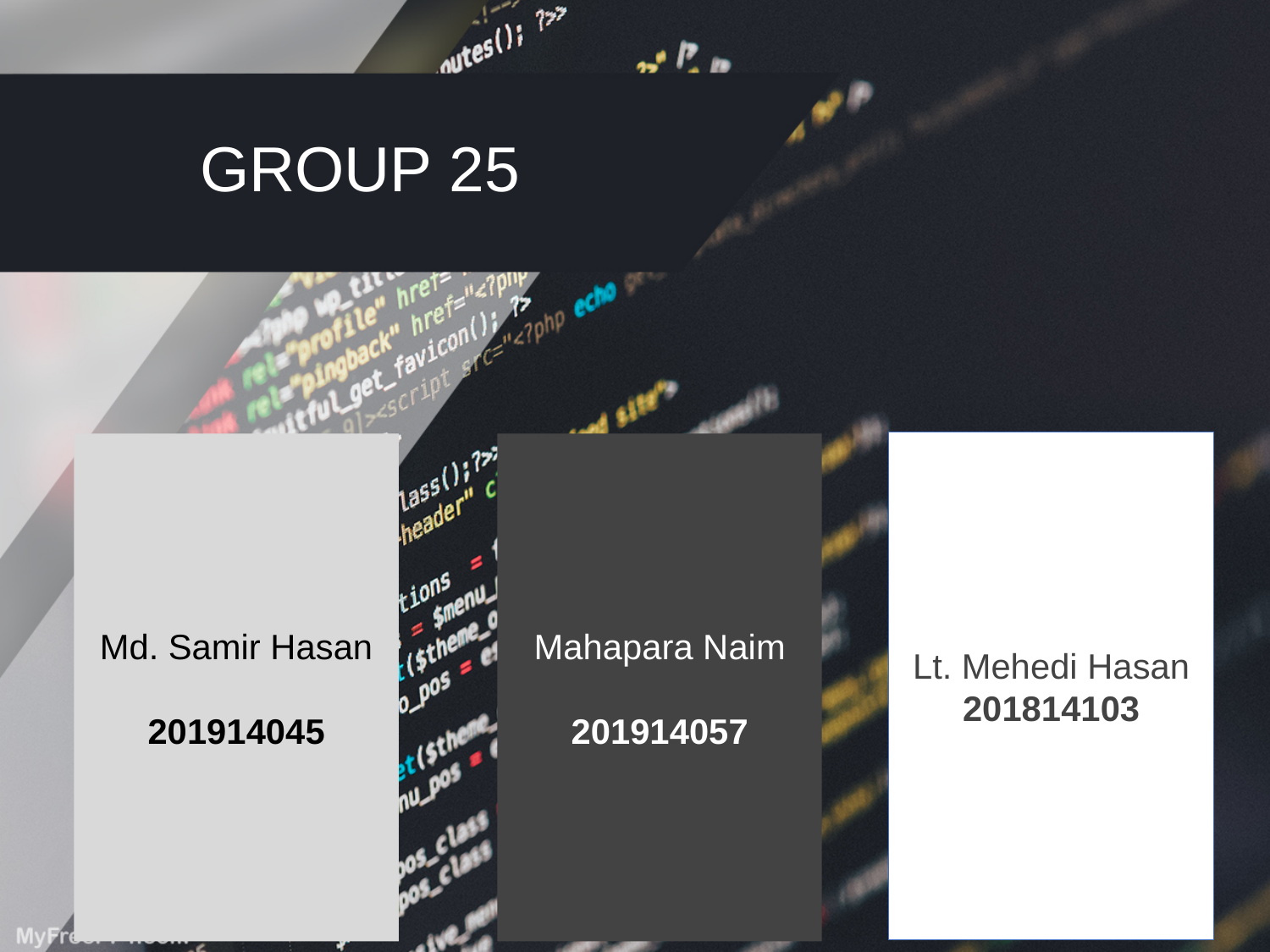

# GROUP 25
Lt. Mehedi Hasan
201814103
Md. Samir Hasan

201914045
Mahapara Naim

201914057